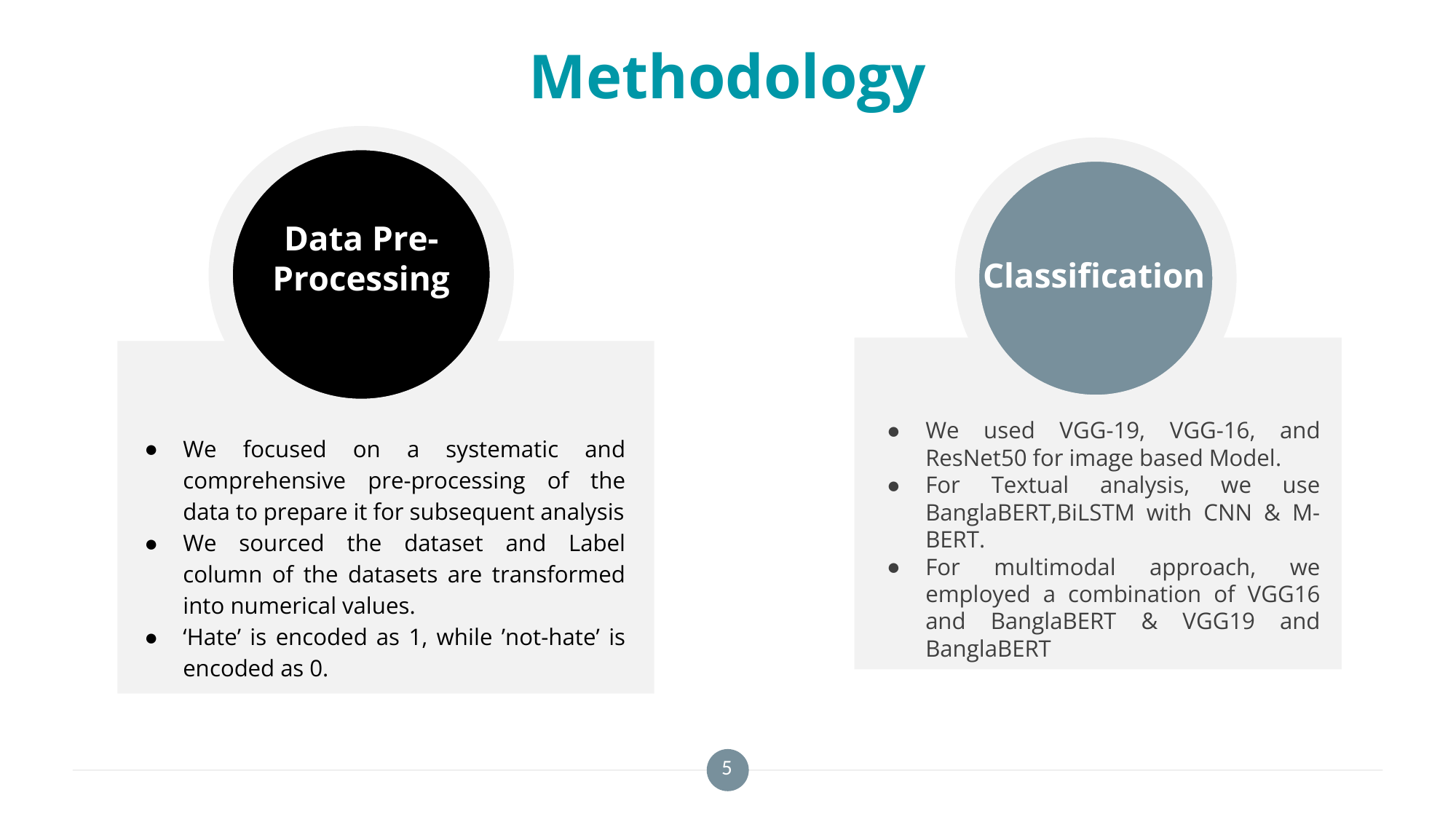

# Methodology

Data Pre-Processing
Classification

We used VGG-19, VGG-16, and ResNet50 for image based Model.
For Textual analysis, we use BanglaBERT,BiLSTM with CNN & M-BERT.
For multimodal approach, we employed a combination of VGG16 and BanglaBERT & VGG19 and BanglaBERT

We focused on a systematic and comprehensive pre-processing of the data to prepare it for subsequent analysis
We sourced the dataset and Label column of the datasets are transformed into numerical values.
‘Hate’ is encoded as 1, while ’not-hate’ is encoded as 0.

5